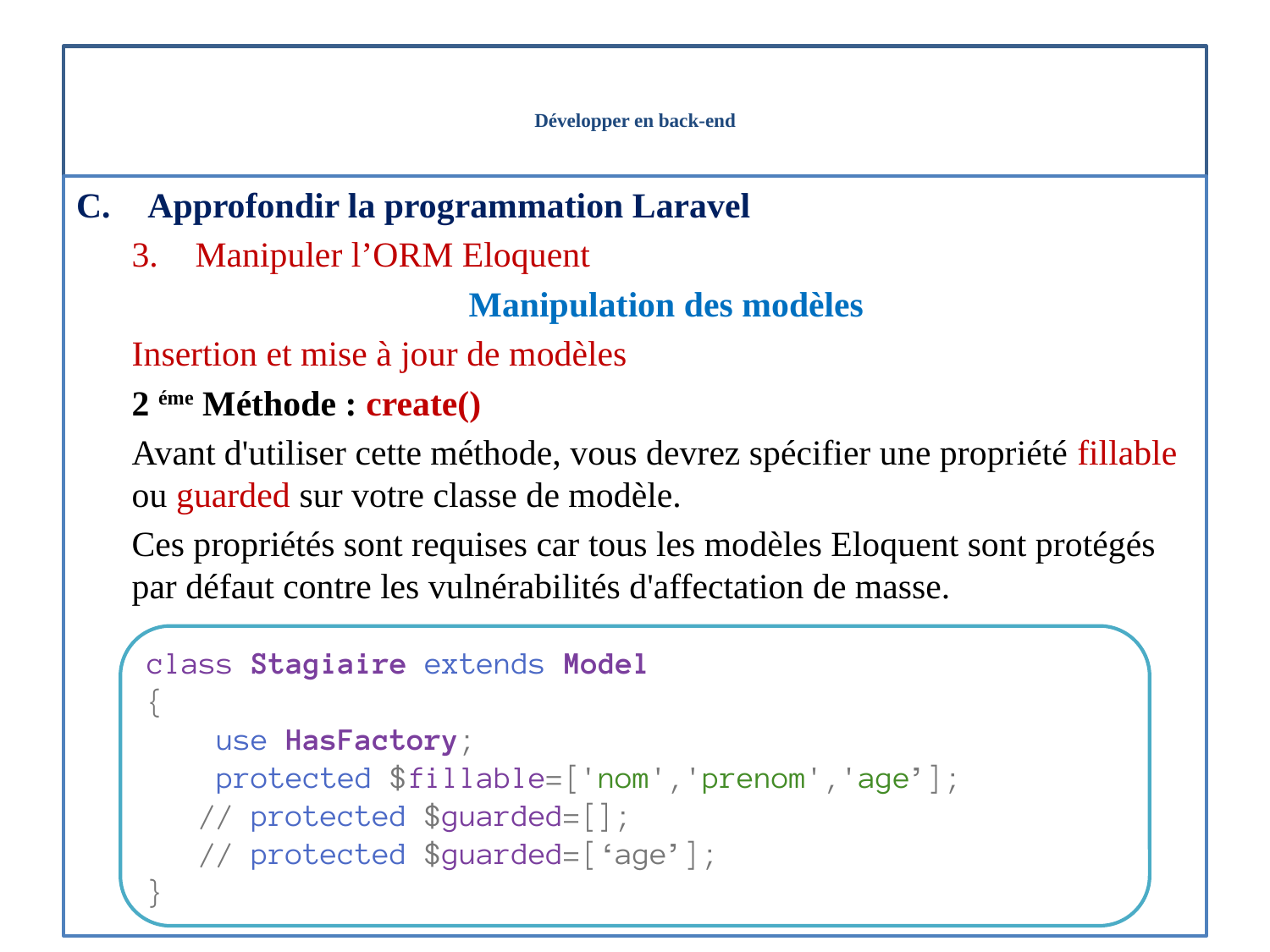

# Développer en back-end
Approfondir la programmation Laravel
Manipuler l’ORM Eloquent
Manipulation des modèles
Insertion et mise à jour de modèles
2 éme Méthode : create()
Avant d'utiliser cette méthode, vous devrez spécifier une propriété fillable ou guarded sur votre classe de modèle.
Ces propriétés sont requises car tous les modèles Eloquent sont protégés par défaut contre les vulnérabilités d'affectation de masse.

class Stagiaire extends Model
{
    use HasFactory;
    protected $fillable=['nom','prenom','age’];
   // protected $guarded=[];
   // protected $guarded=[‘age’];
}